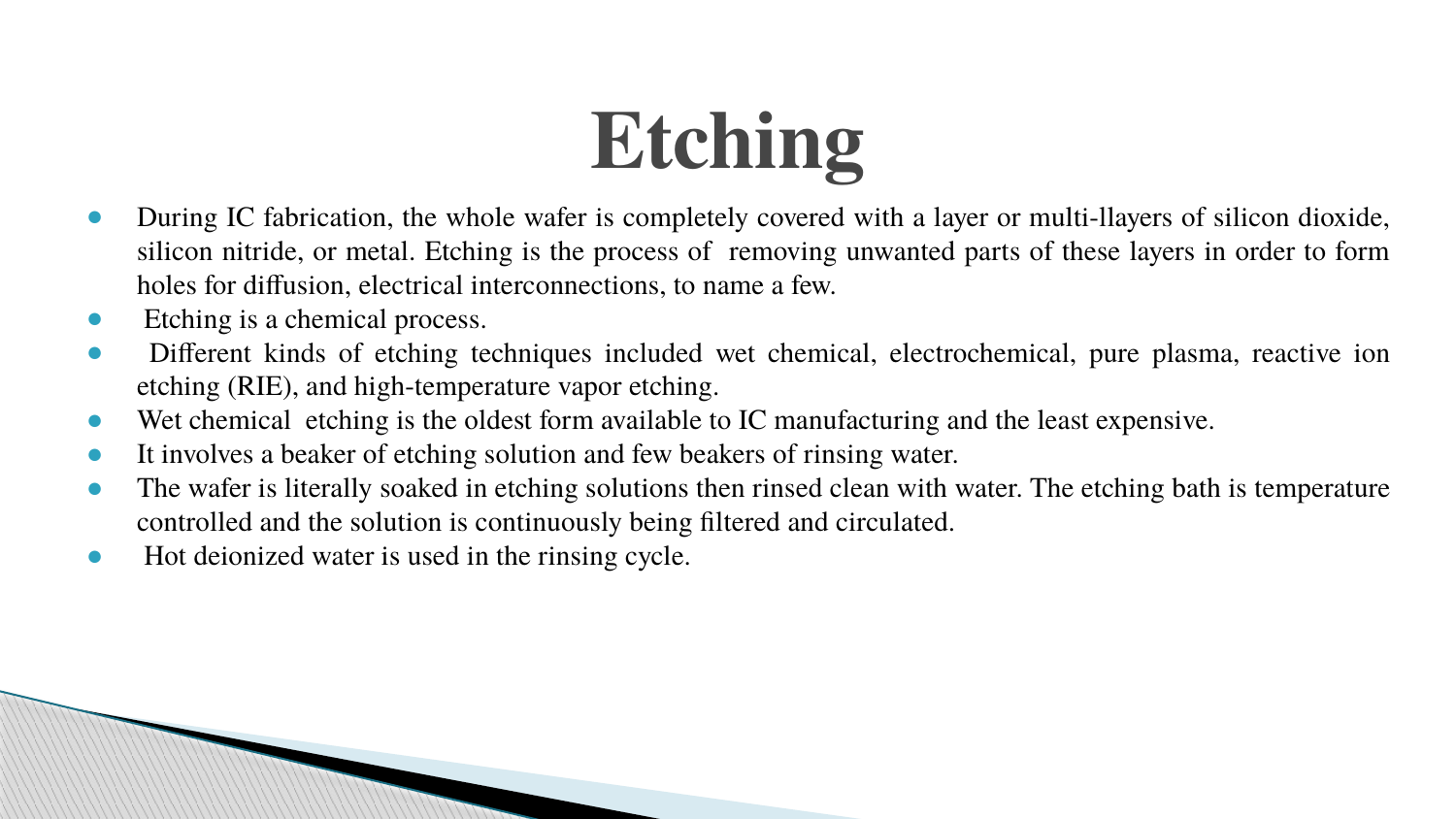

# Etching
During IC fabrication, the whole wafer is completely covered with a layer or multi-llayers of silicon dioxide, silicon nitride, or metal. Etching is the process of  removing unwanted parts of these layers in order to form holes for diffusion, electrical interconnections, to name a few.
 Etching is a chemical process.
 Different kinds of etching techniques included wet chemical, electrochemical, pure plasma, reactive ion etching (RIE), and high-temperature vapor etching.
Wet chemical  etching is the oldest form available to IC manufacturing and the least expensive.
It involves a beaker of etching solution and few beakers of rinsing water.
The wafer is literally soaked in etching solutions then rinsed clean with water. The etching bath is temperature controlled and the solution is continuously being filtered and circulated.
 Hot deionized water is used in the rinsing cycle.